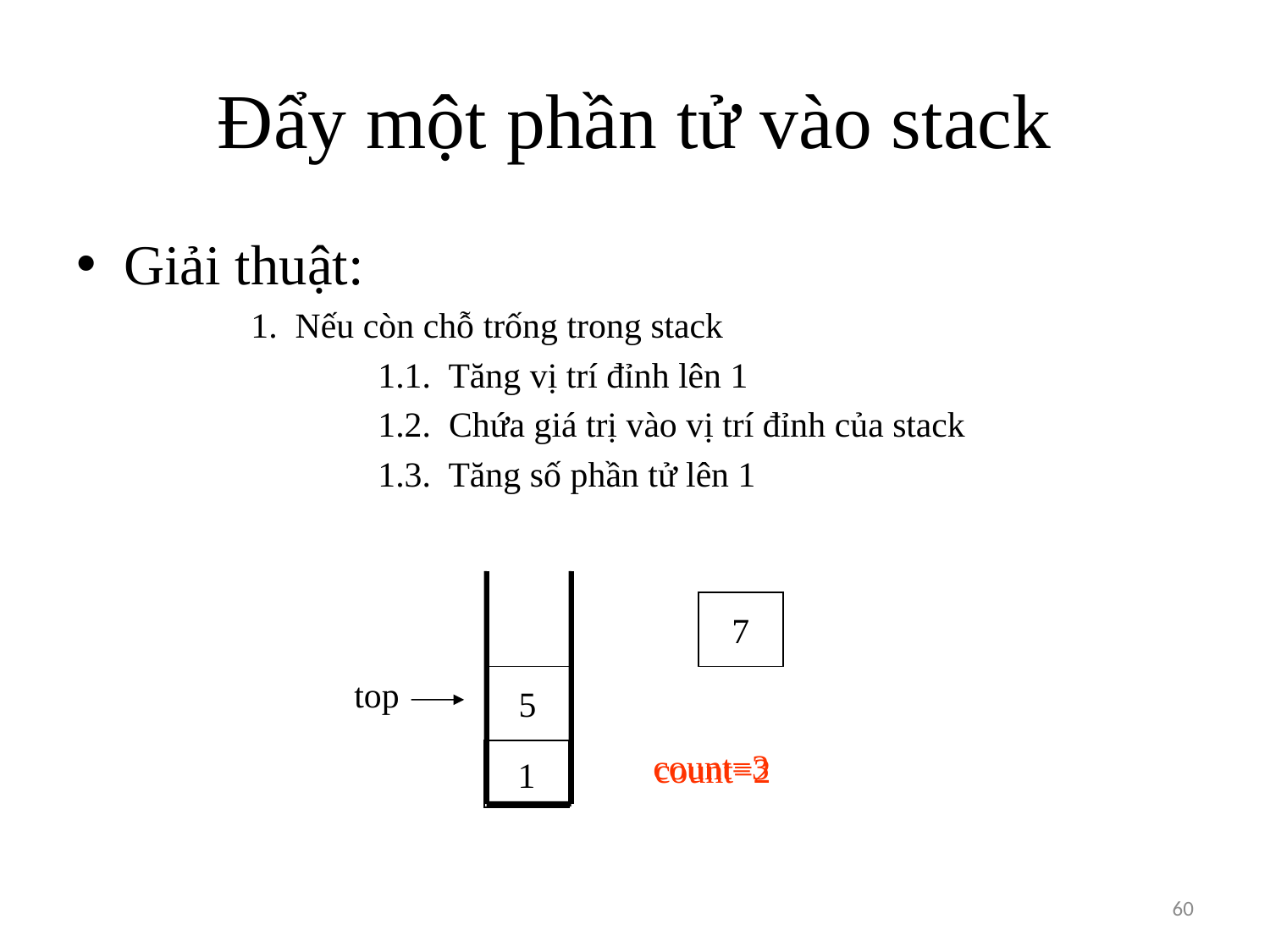

# Đẩy một phần tử vào stack
Giải thuật:
		1.  Nếu còn chỗ trống trong stack
			1.1.  Tăng vị trí đỉnh lên 1
			1.2.  Chứa giá trị vào vị trí đỉnh của stack
			1.3.  Tăng số phần tử lên 1

5
1
7
top

count=3
count=2
60